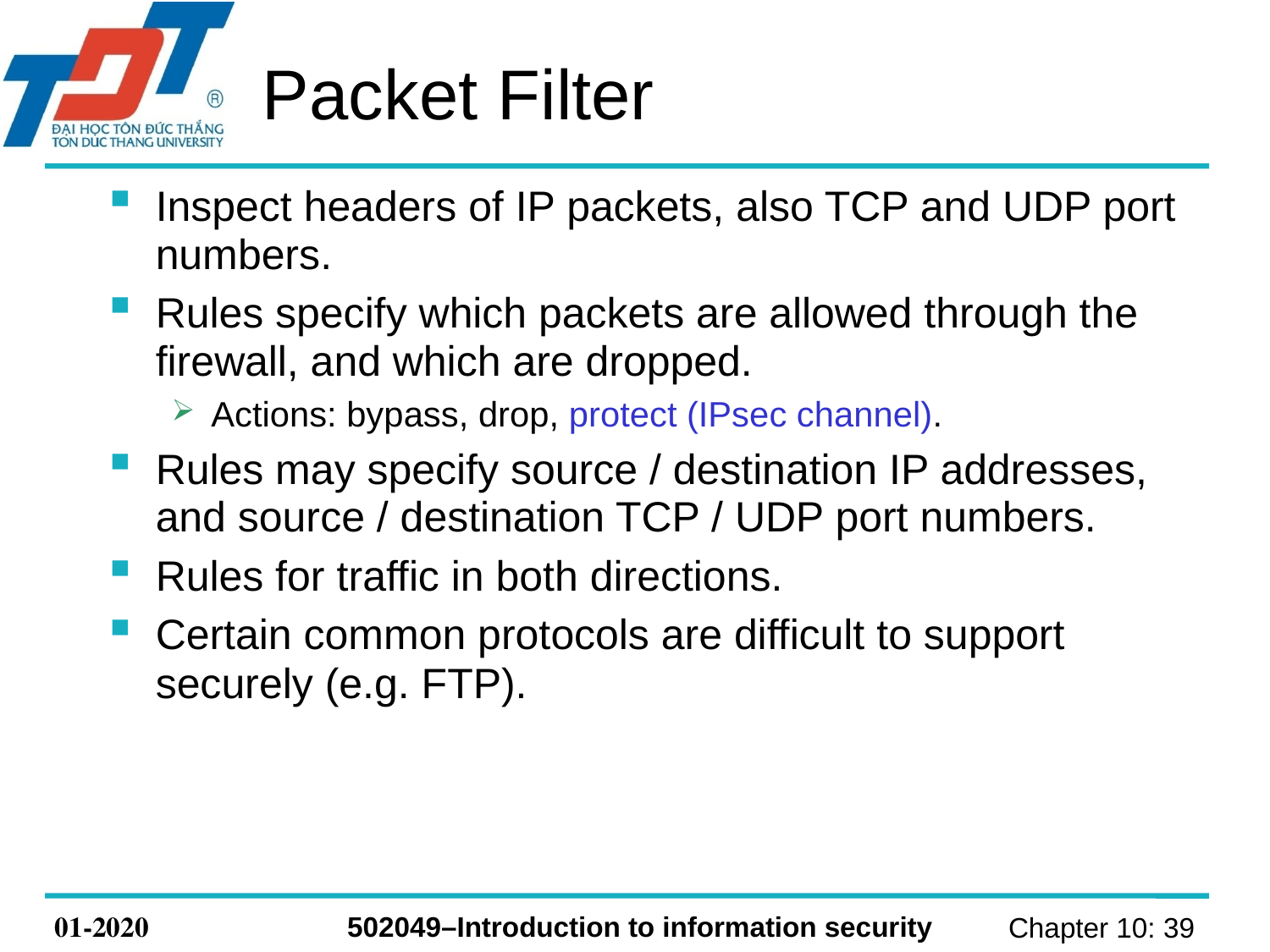

# Packet Filter
Inspect headers of IP packets, also TCP and UDP port numbers.
Rules specify which packets are allowed through the firewall, and which are dropped.
Actions: bypass, drop, protect (IPsec channel).
Rules may specify source / destination IP addresses, and source / destination TCP / UDP port numbers.
Rules for traffic in both directions.
Certain common protocols are difficult to support securely (e.g. FTP).